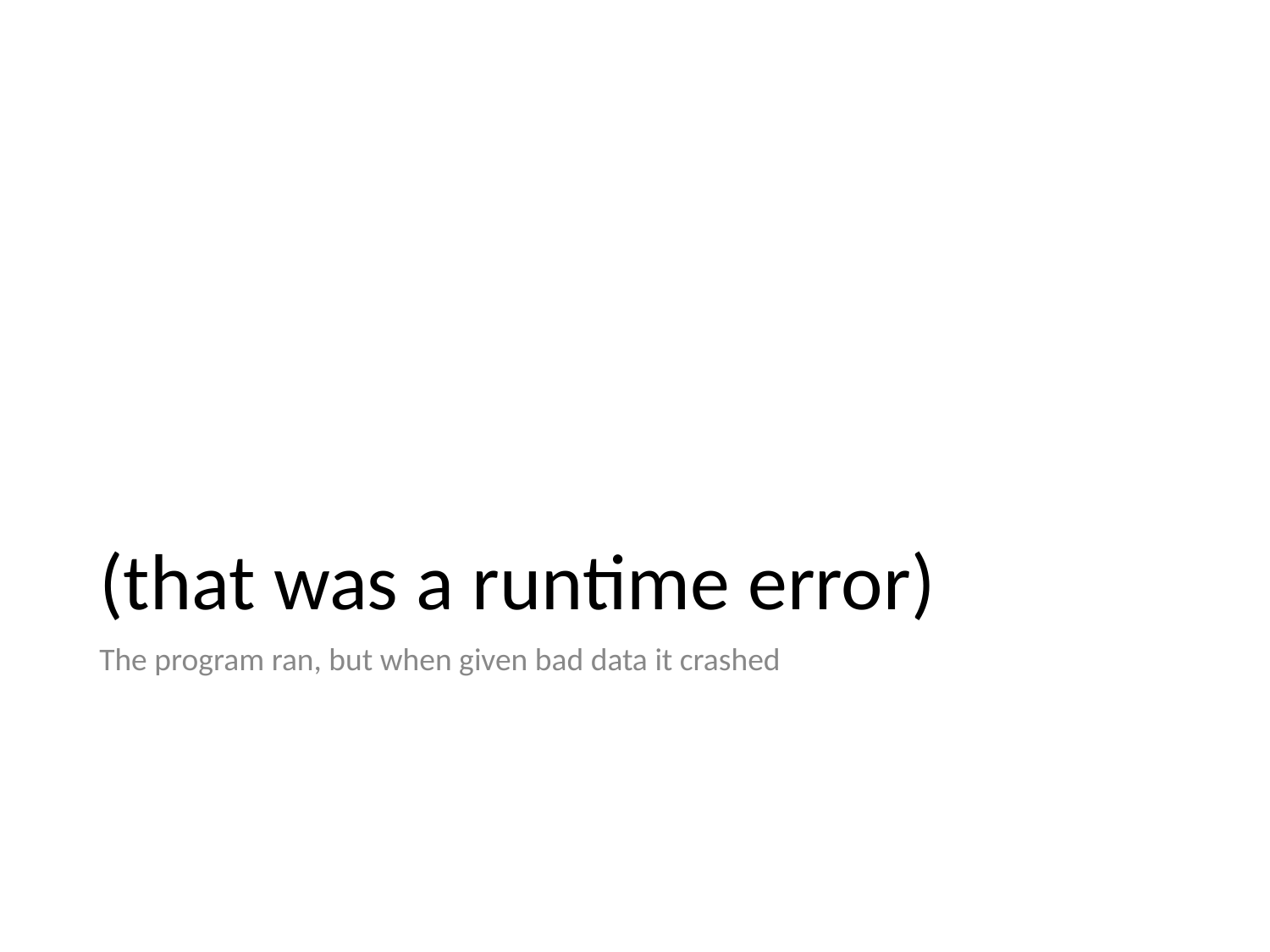

# (that was a runtime error)
The program ran, but when given bad data it crashed